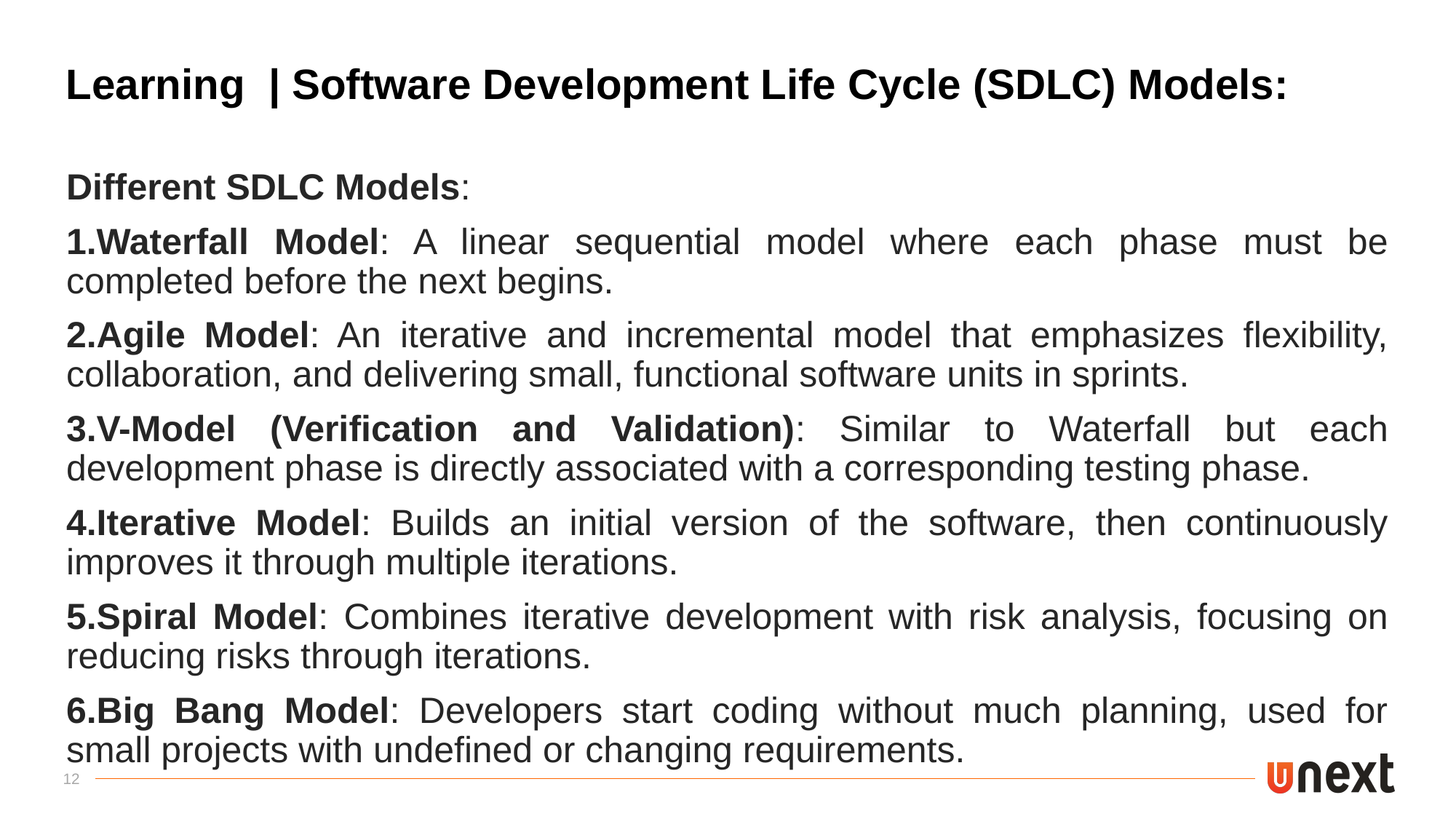

# Learning  | Software Development Life Cycle (SDLC) Models:
Different SDLC Models:
Waterfall Model: A linear sequential model where each phase must be completed before the next begins.
Agile Model: An iterative and incremental model that emphasizes flexibility, collaboration, and delivering small, functional software units in sprints.
V-Model (Verification and Validation): Similar to Waterfall but each development phase is directly associated with a corresponding testing phase.
Iterative Model: Builds an initial version of the software, then continuously improves it through multiple iterations.
Spiral Model: Combines iterative development with risk analysis, focusing on reducing risks through iterations.
Big Bang Model: Developers start coding without much planning, used for small projects with undefined or changing requirements.

12